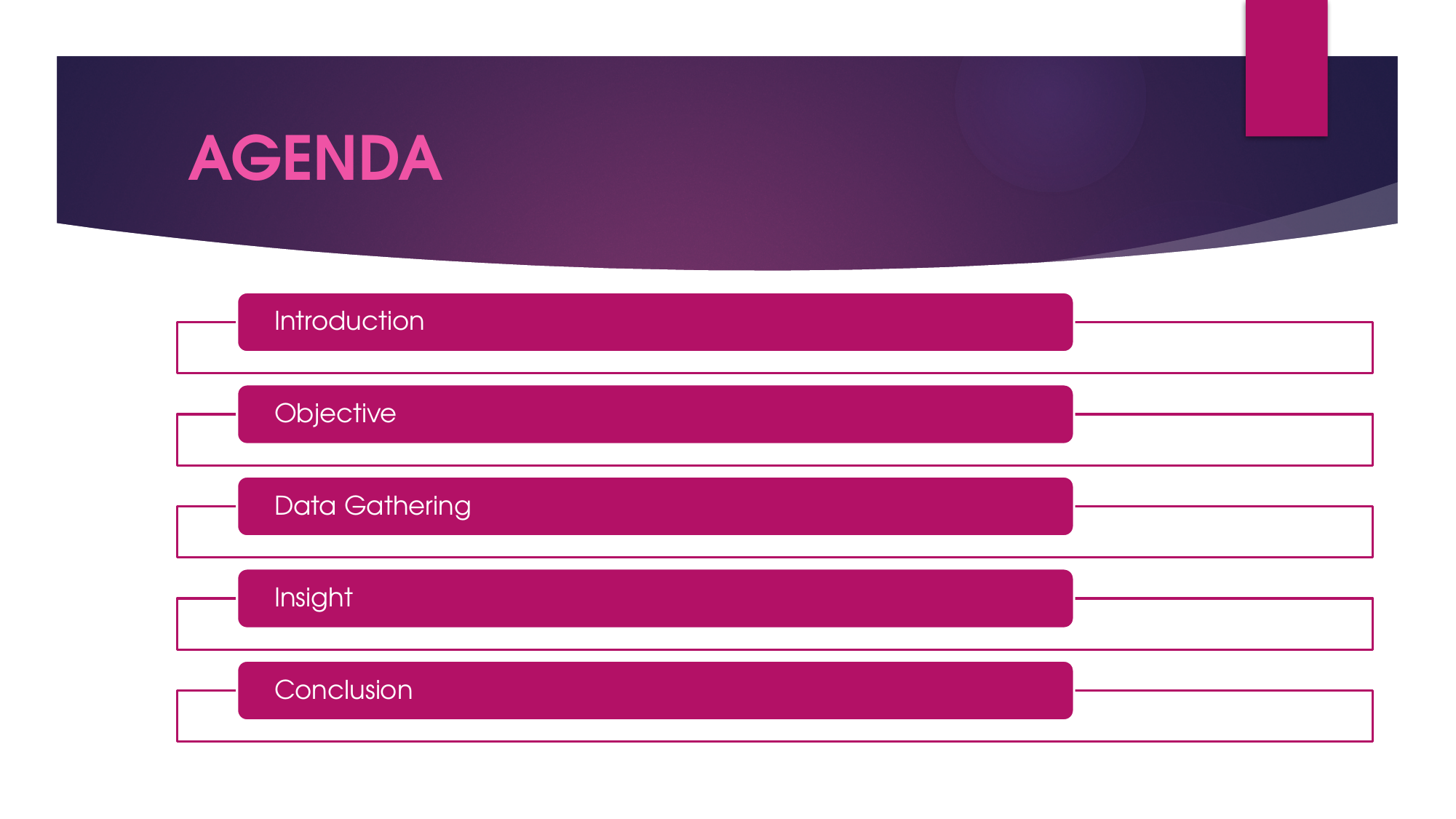

# AGENDA
Introduction
Objective
Data Gathering
Insight
Conclusion